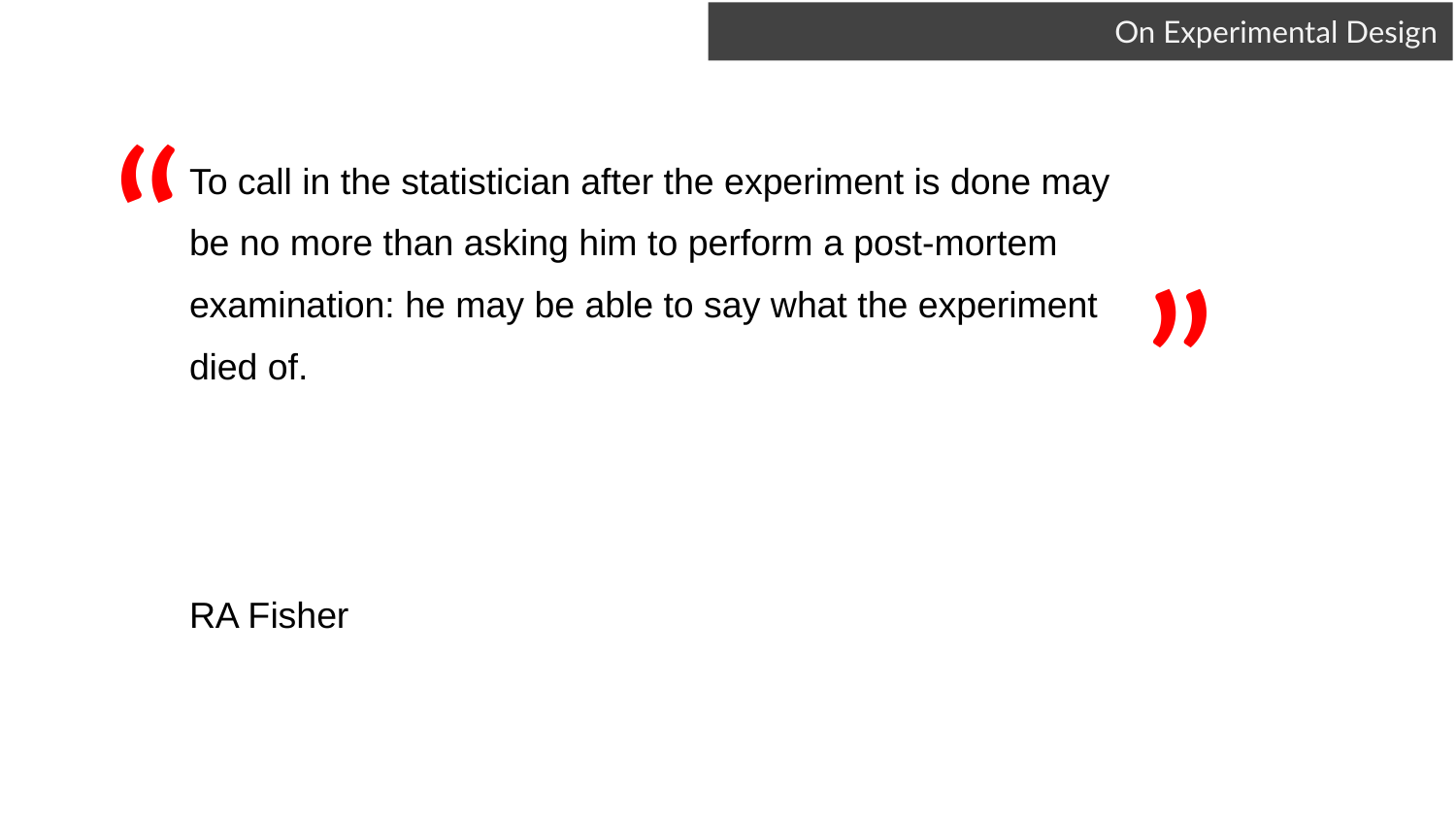

# On Experimental Design
To call in the statistician after the experiment is done may be no more than asking him to perform a post-mortem examination: he may be able to say what the experiment died of.

RA Fisher